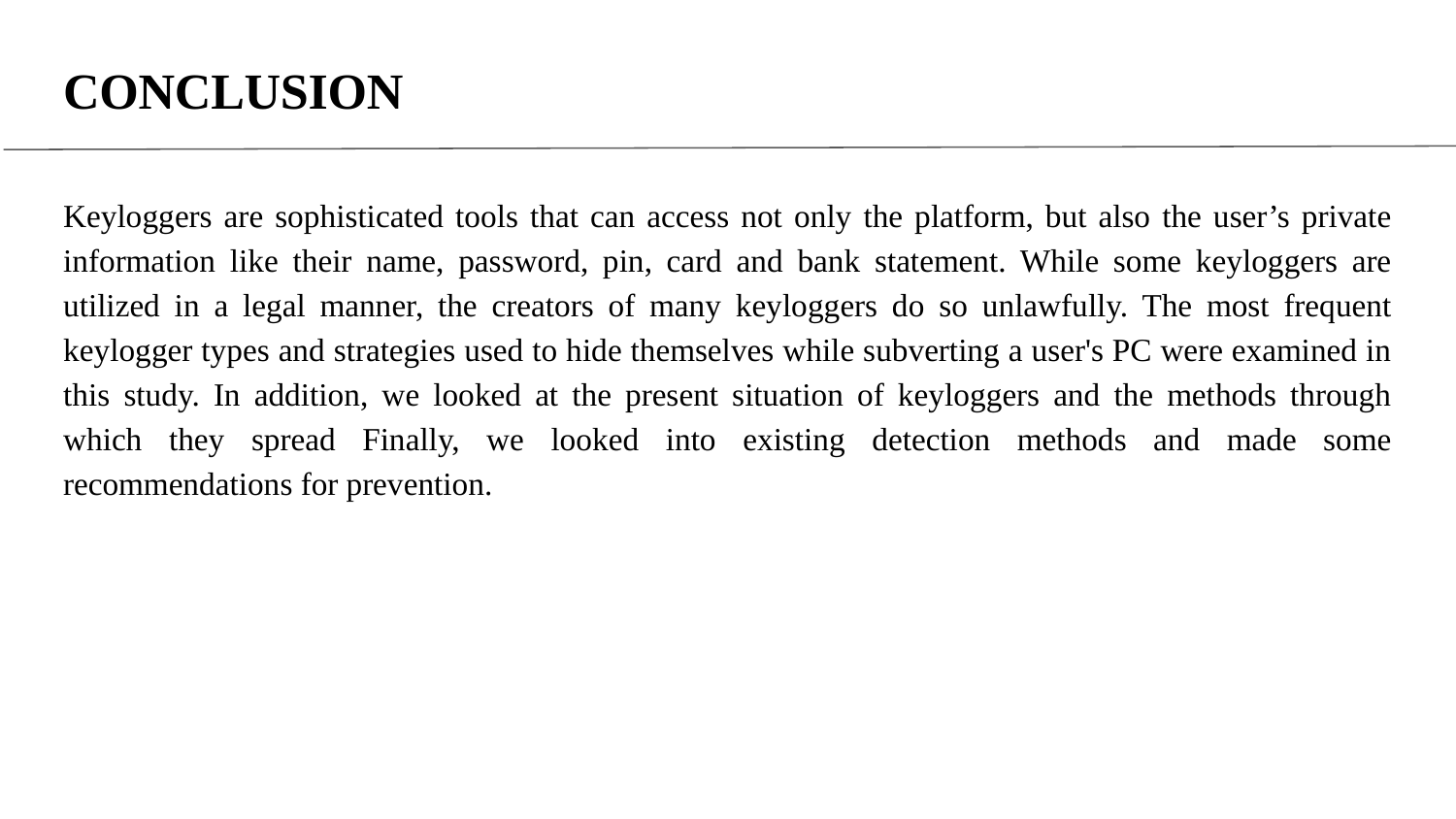

# CONCLUSION

Keyloggers are sophisticated tools that can access not only the platform, but also the user’s private information like their name, password, pin, card and bank statement. While some keyloggers are utilized in a legal manner, the creators of many keyloggers do so unlawfully. The most frequent keylogger types and strategies used to hide themselves while subverting a user's PC were examined in this study. In addition, we looked at the present situation of keyloggers and the methods through which they spread Finally, we looked into existing detection methods and made some recommendations for prevention.